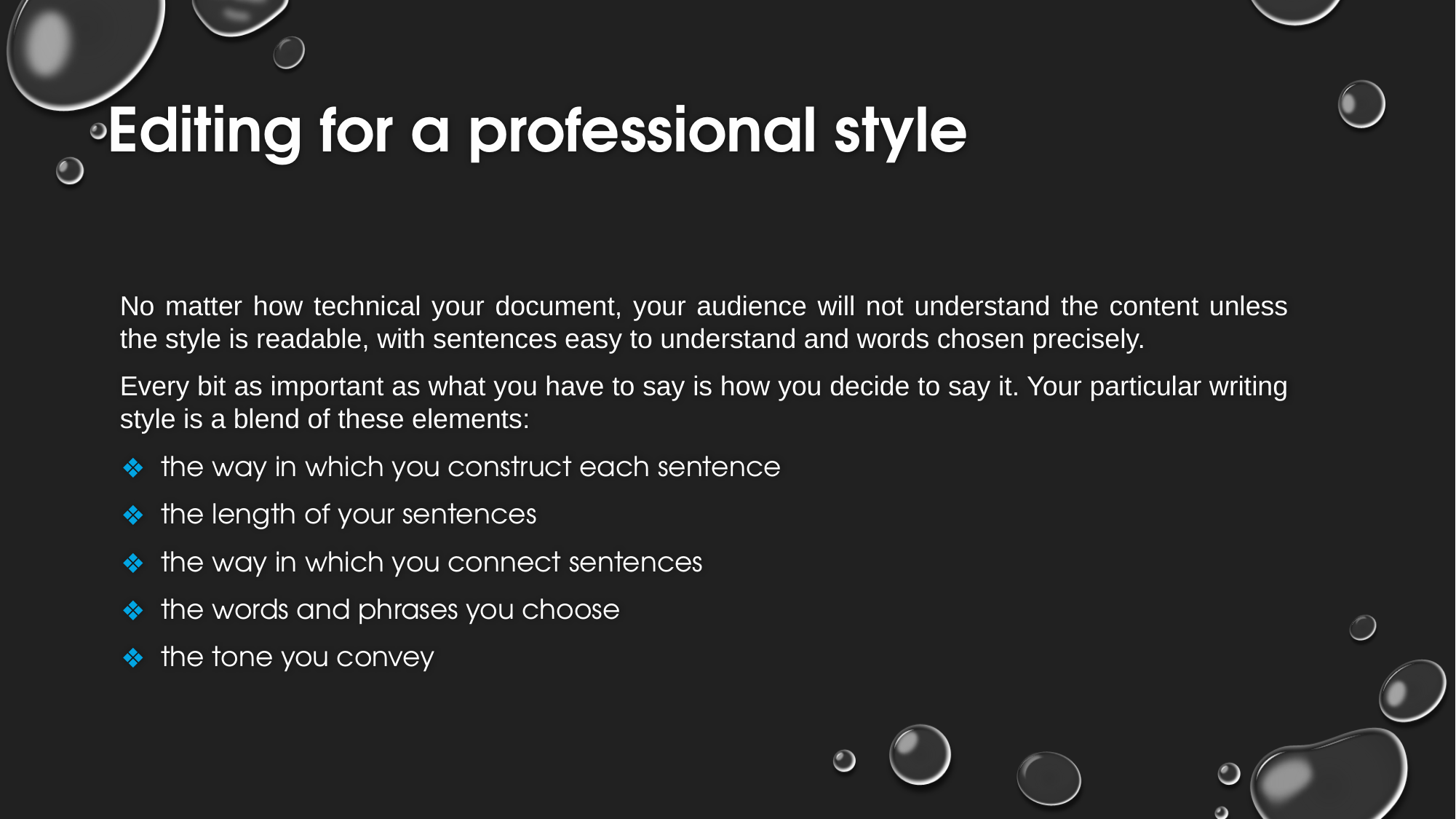

# Editing for a professional style
No matter how technical your document, your audience will not understand the content unless the style is readable, with sentences easy to understand and words chosen precisely.
Every bit as important as what you have to say is how you decide to say it. Your particular writing style is a blend of these elements:
the way in which you construct each sentence
the length of your sentences
the way in which you connect sentences
the words and phrases you choose
the tone you convey